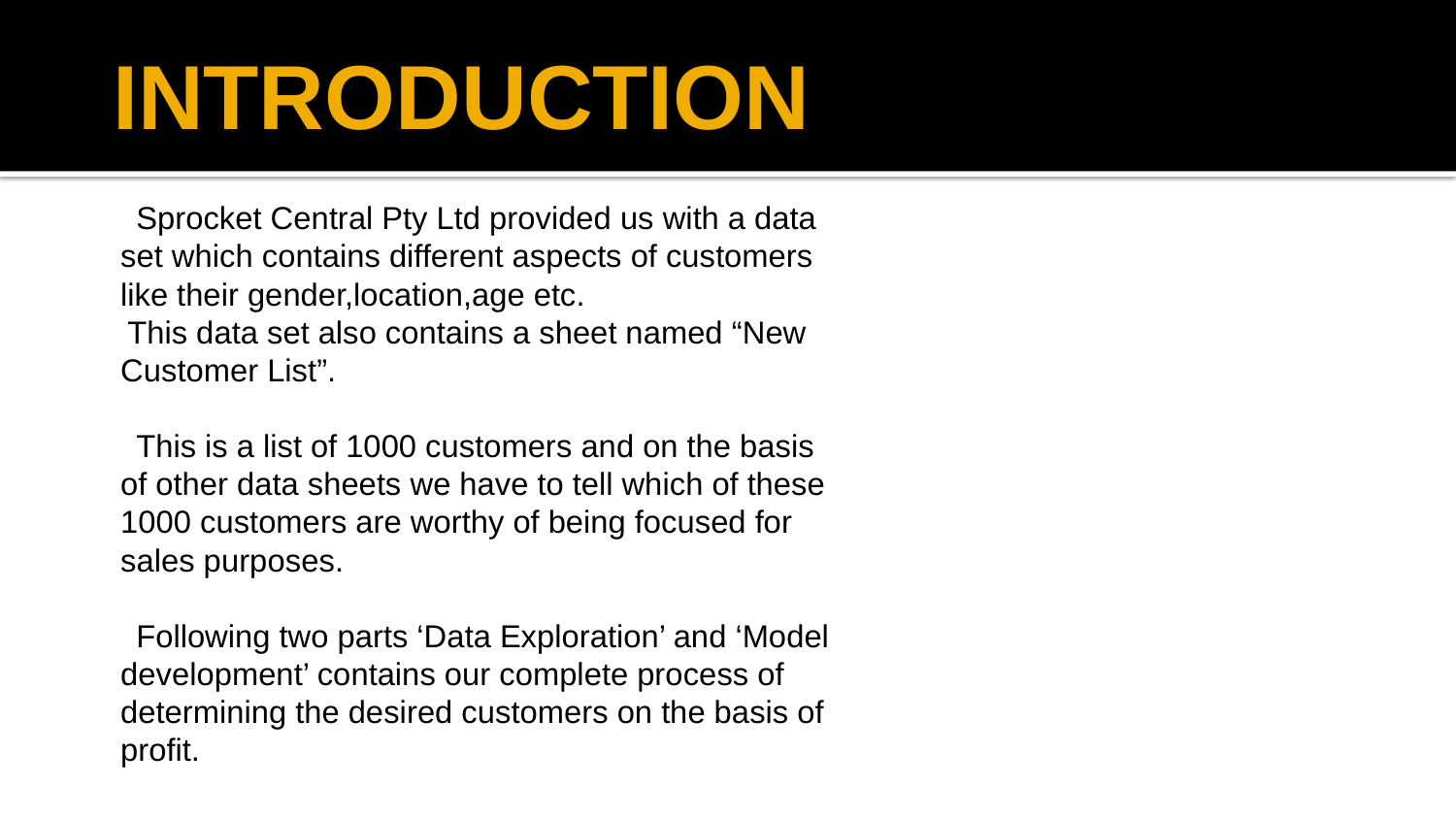

# INTRODUCTION
       Sprocket Central Pty Ltd provided us with a data set which contains different aspects of customers like their gender,location,age etc.
      This data set also contains a sheet named “New Customer List”.

       This is a list of 1000 customers and on the basis of other data sheets we have to tell which of these 1000 customers are worthy of being focused for sales purposes.

       Following two parts ‘Data Exploration’ and ‘Model development’ contains our complete process of determining the desired customers on the basis of profit.